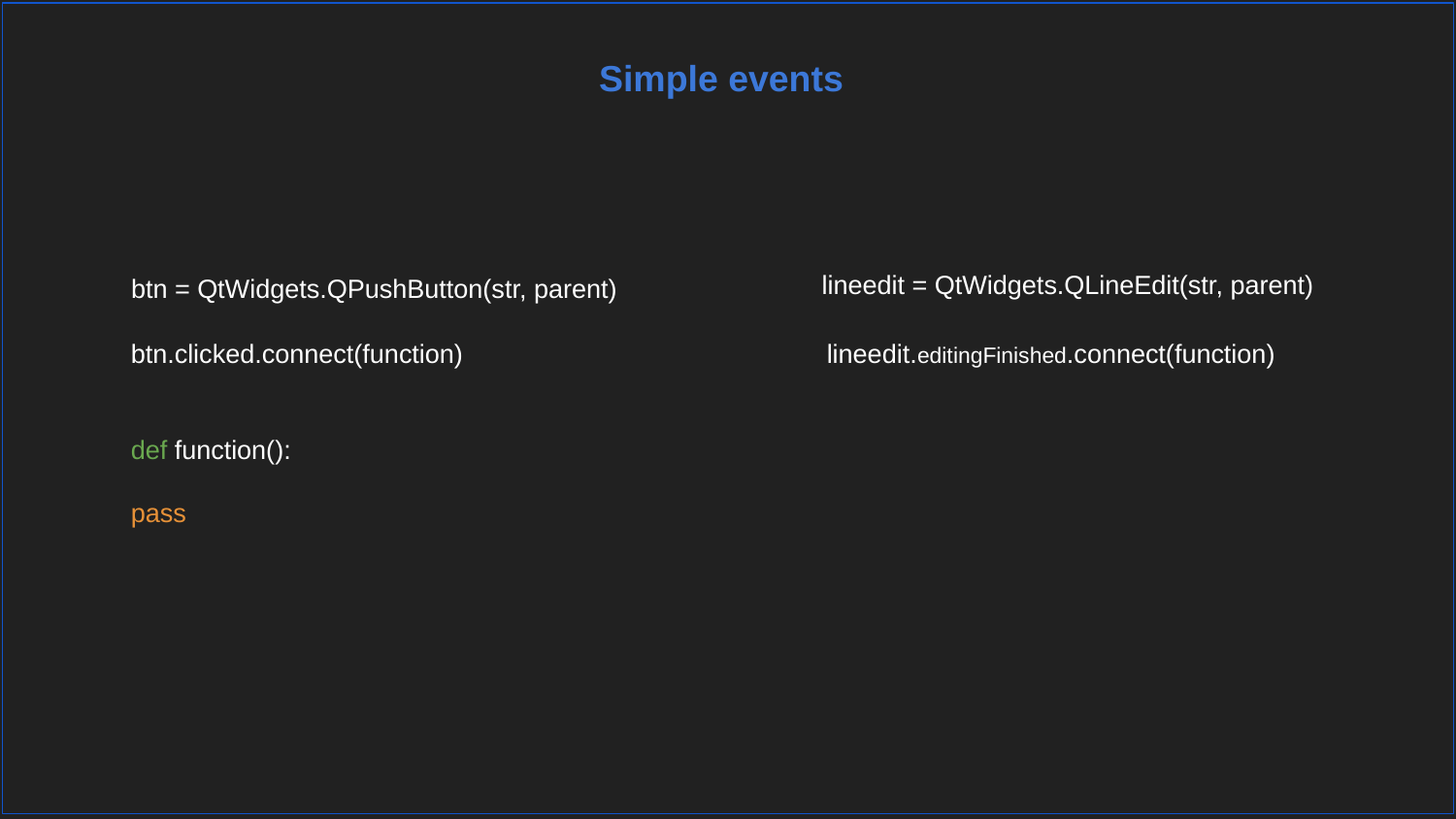

Simple events
lineedit = QtWidgets.QLineEdit(str, parent)
btn = QtWidgets.QPushButton(str, parent)
btn.clicked.connect(function)
lineedit.editingFinished.connect(function)
def function():
	pass